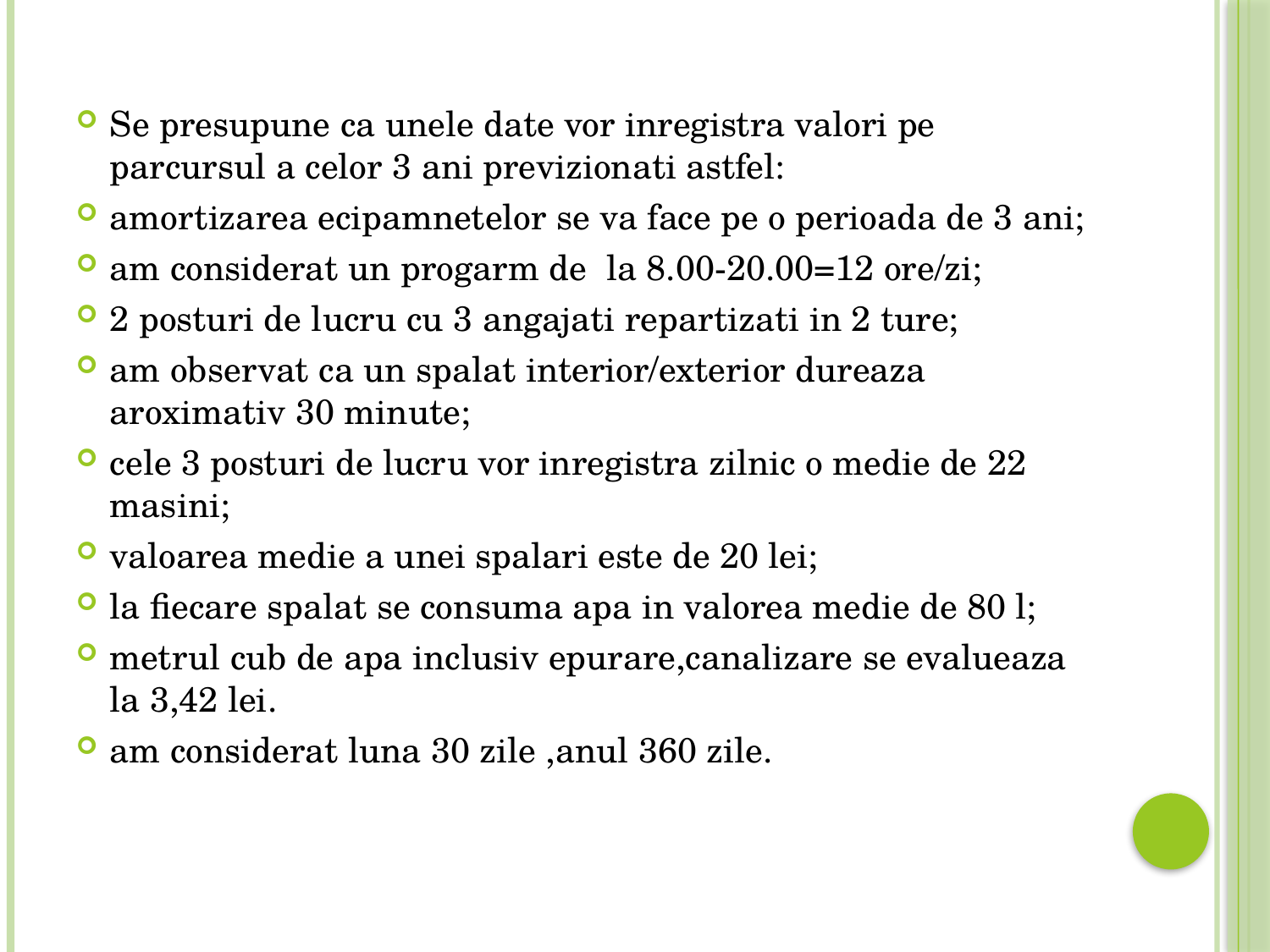

Se presupune ca unele date vor inregistra valori pe parcursul a celor 3 ani previzionati astfel:
amortizarea ecipamnetelor se va face pe o perioada de 3 ani;
am considerat un progarm de  la 8.00-20.00=12 ore/zi;
2 posturi de lucru cu 3 angajati repartizati in 2 ture;
am observat ca un spalat interior/exterior dureaza aroximativ 30 minute;
cele 3 posturi de lucru vor inregistra zilnic o medie de 22 masini;
valoarea medie a unei spalari este de 20 lei;
la fiecare spalat se consuma apa in valorea medie de 80 l;
metrul cub de apa inclusiv epurare,canalizare se evalueaza la 3,42 lei.
am considerat luna 30 zile ,anul 360 zile.